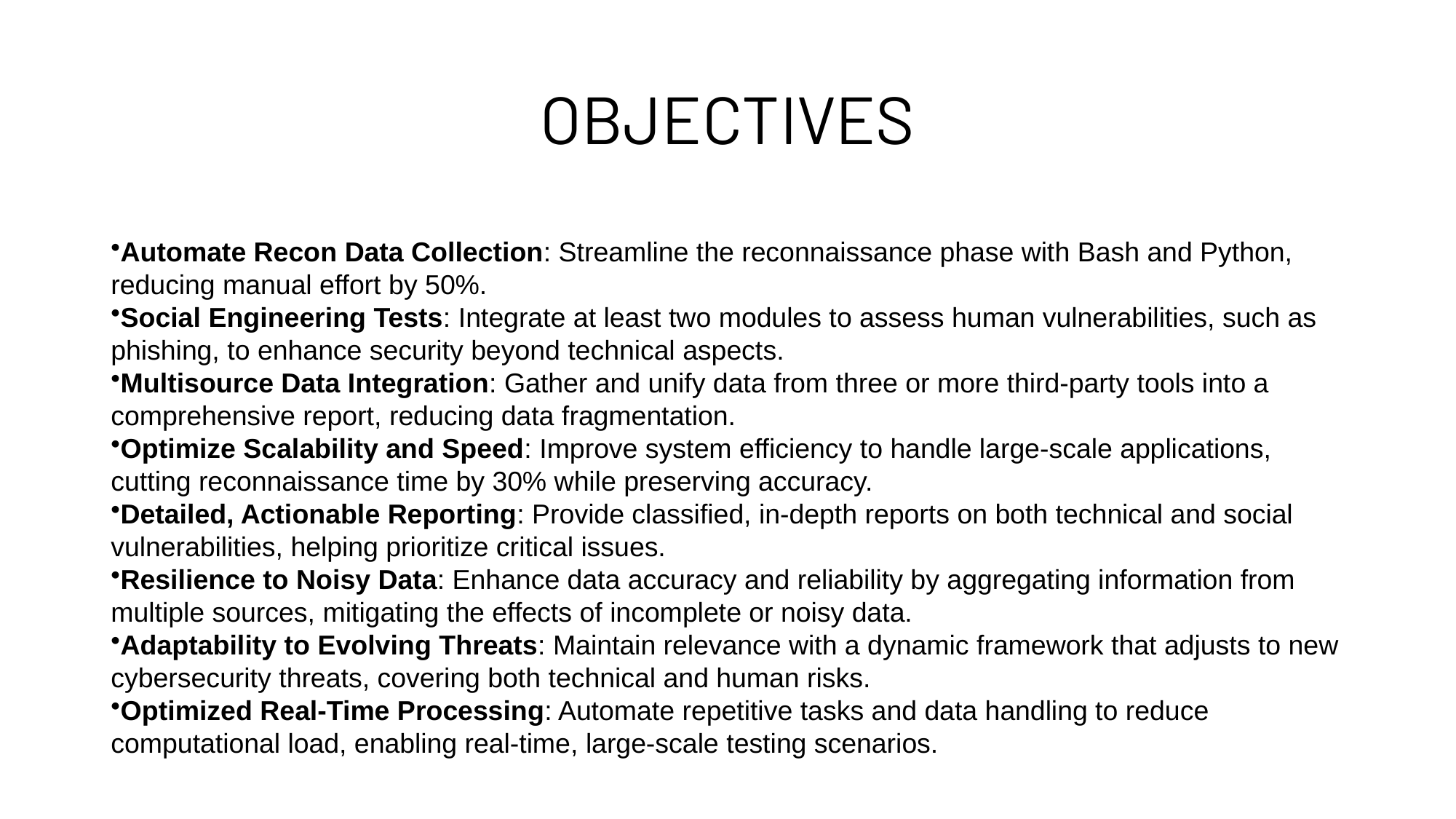

# OBJECTIVES
Automate Recon Data Collection: Streamline the reconnaissance phase with Bash and Python, reducing manual effort by 50%.
Social Engineering Tests: Integrate at least two modules to assess human vulnerabilities, such as phishing, to enhance security beyond technical aspects.
Multisource Data Integration: Gather and unify data from three or more third-party tools into a comprehensive report, reducing data fragmentation.
Optimize Scalability and Speed: Improve system efficiency to handle large-scale applications, cutting reconnaissance time by 30% while preserving accuracy.
Detailed, Actionable Reporting: Provide classified, in-depth reports on both technical and social vulnerabilities, helping prioritize critical issues.
Resilience to Noisy Data: Enhance data accuracy and reliability by aggregating information from multiple sources, mitigating the effects of incomplete or noisy data.
Adaptability to Evolving Threats: Maintain relevance with a dynamic framework that adjusts to new cybersecurity threats, covering both technical and human risks.
Optimized Real-Time Processing: Automate repetitive tasks and data handling to reduce computational load, enabling real-time, large-scale testing scenarios.